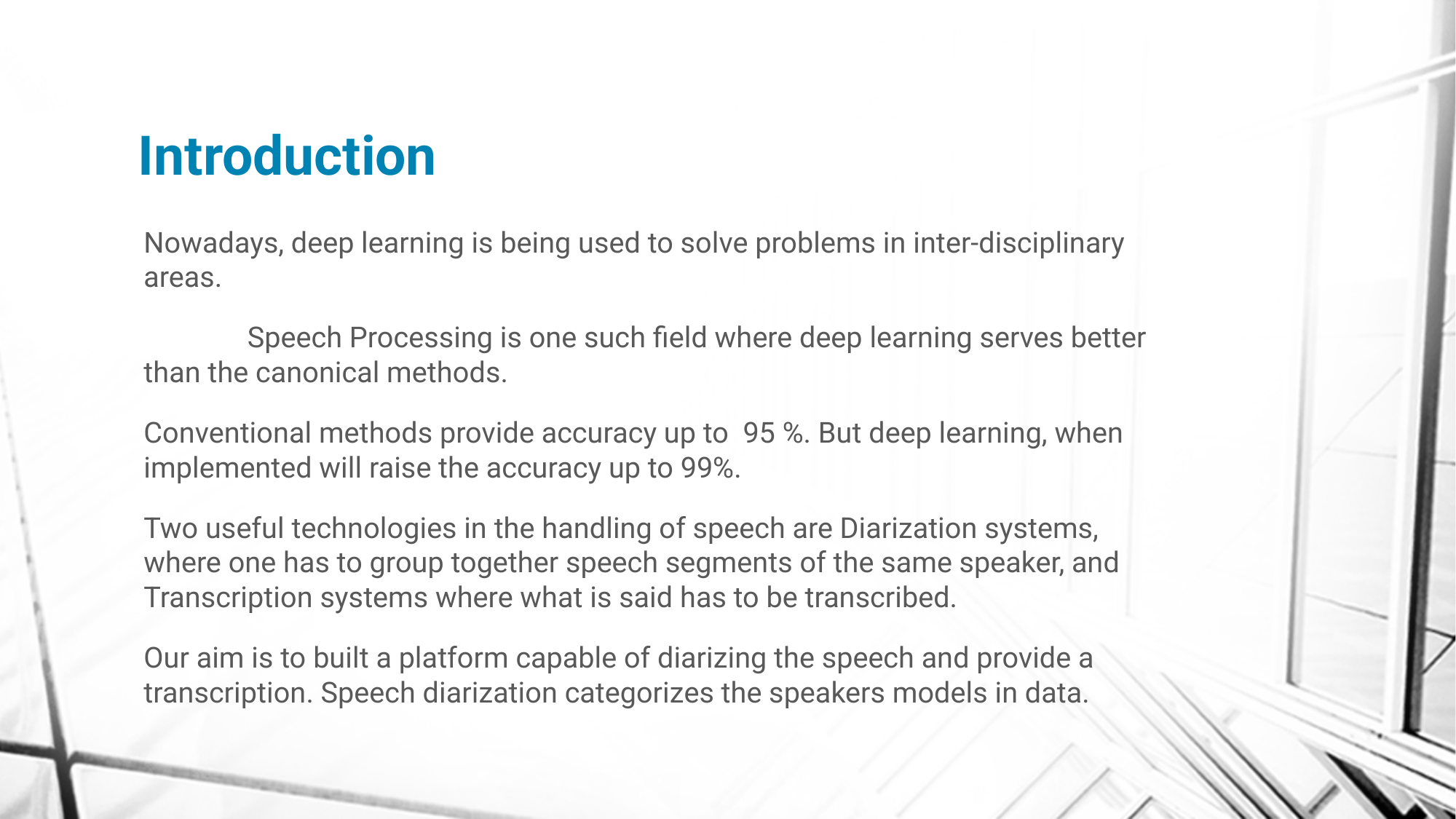

# Introduction
	Nowadays, deep learning is being used to solve problems in inter-disciplinary areas.
    	Speech Processing is one such field where deep learning serves better than the canonical methods.
	Conventional methods provide accuracy up to  95 %. But deep learning, when implemented will raise the accuracy up to 99%.
	Two useful technologies in the handling of speech are Diarization systems, where one has to group together speech segments of the same speaker, and Transcription systems where what is said has to be transcribed.
	Our aim is to built a platform capable of diarizing the speech and provide a transcription. Speech diarization categorizes the speakers models in data.